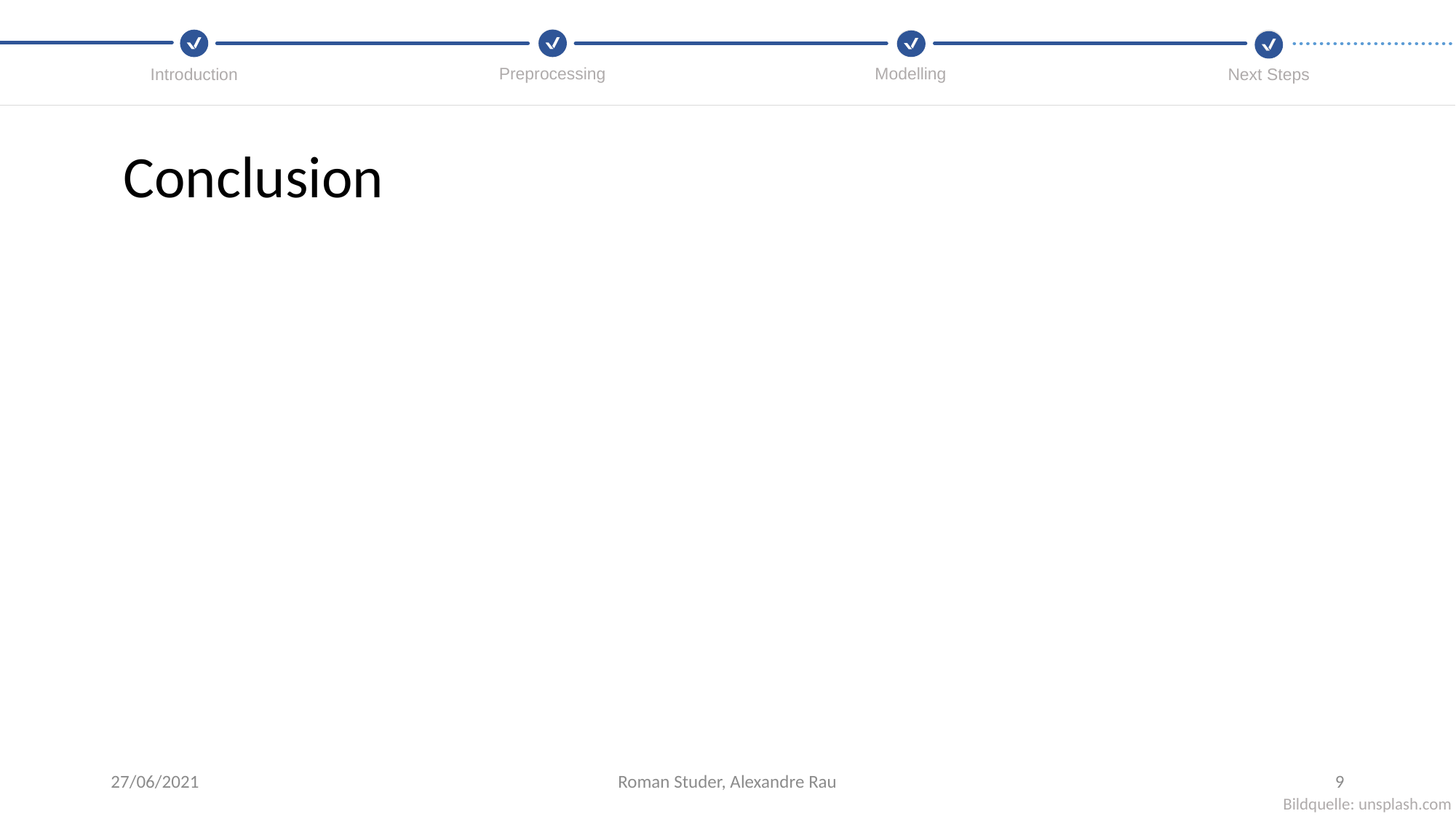

Modelling
Preprocessing
Introduction
Next Steps
# Conclusion

27/06/2021
Roman Studer, Alexandre Rau
9
Bildquelle: unsplash.com